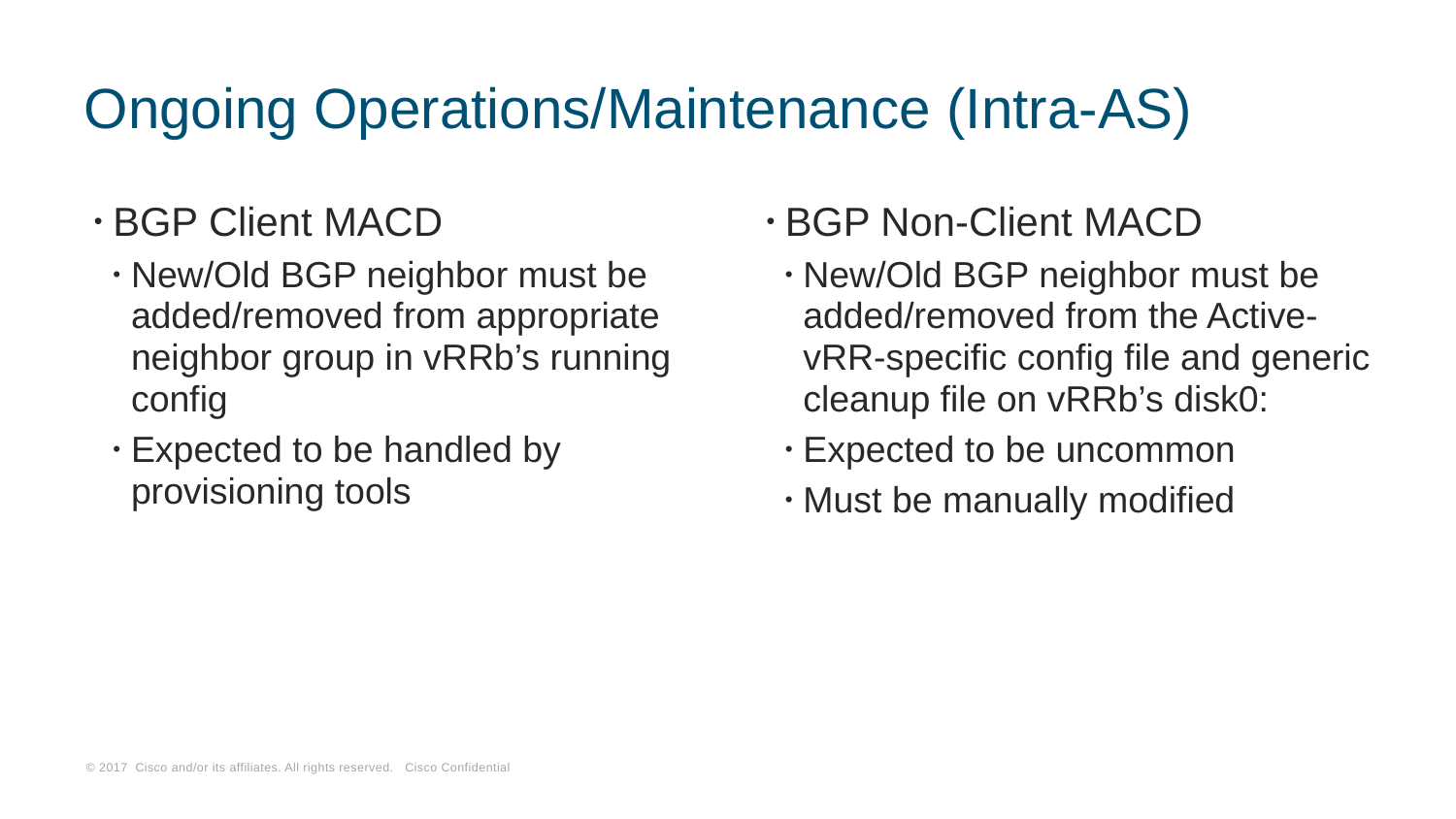

# Ongoing Operations/Maintenance (Intra-AS)
BGP Client MACD
New/Old BGP neighbor must be added/removed from appropriate neighbor group in vRRb’s running config
Expected to be handled by provisioning tools
BGP Non-Client MACD
New/Old BGP neighbor must be added/removed from the Active-vRR-specific config file and generic cleanup file on vRRb’s disk0:
Expected to be uncommon
Must be manually modified